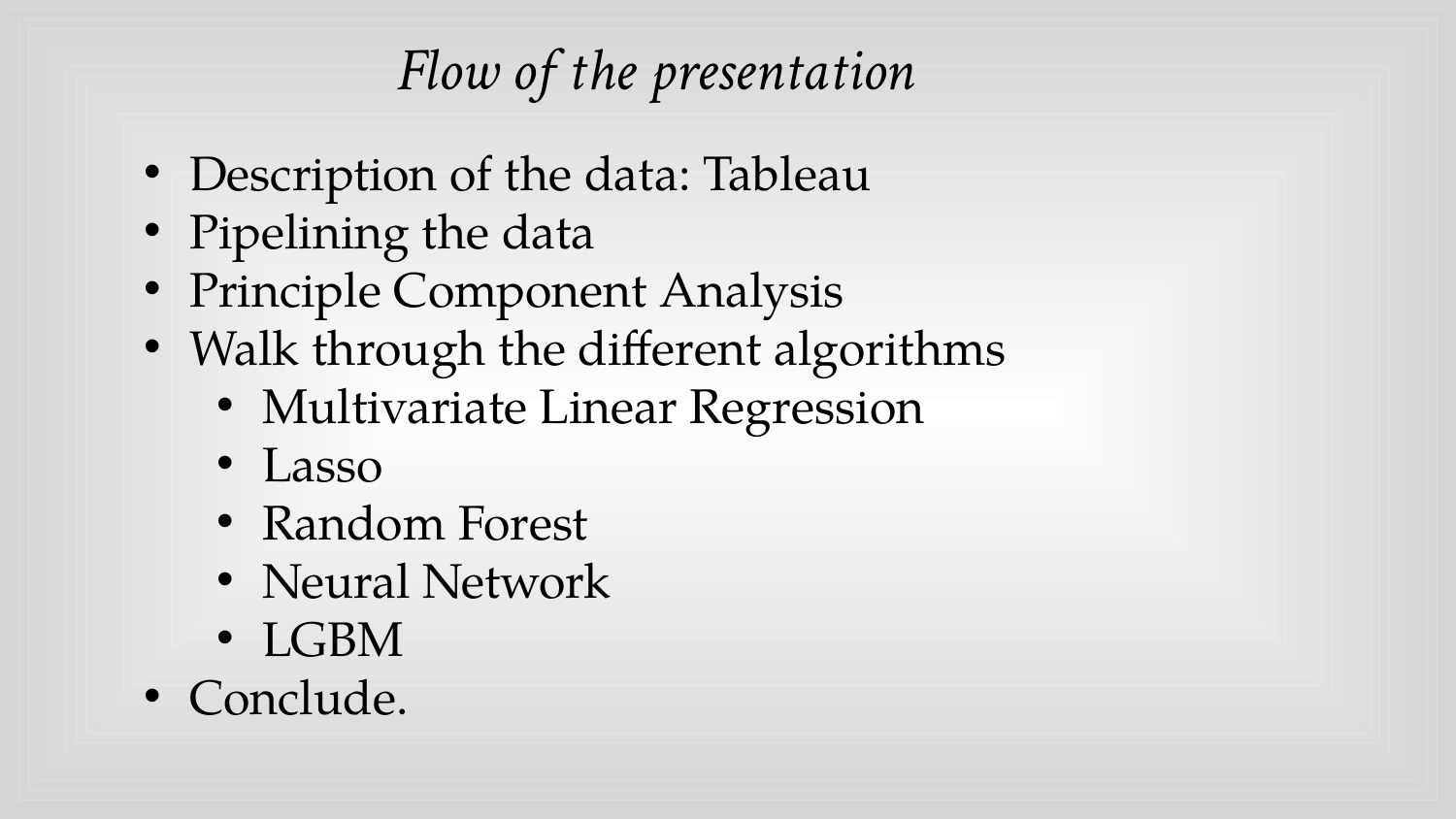

Flow of the presentation
Description of the data: Tableau
Pipelining the data
Principle Component Analysis
Walk through the different algorithms
Multivariate Linear Regression
Lasso
Random Forest
Neural Network
LGBM
Conclude.